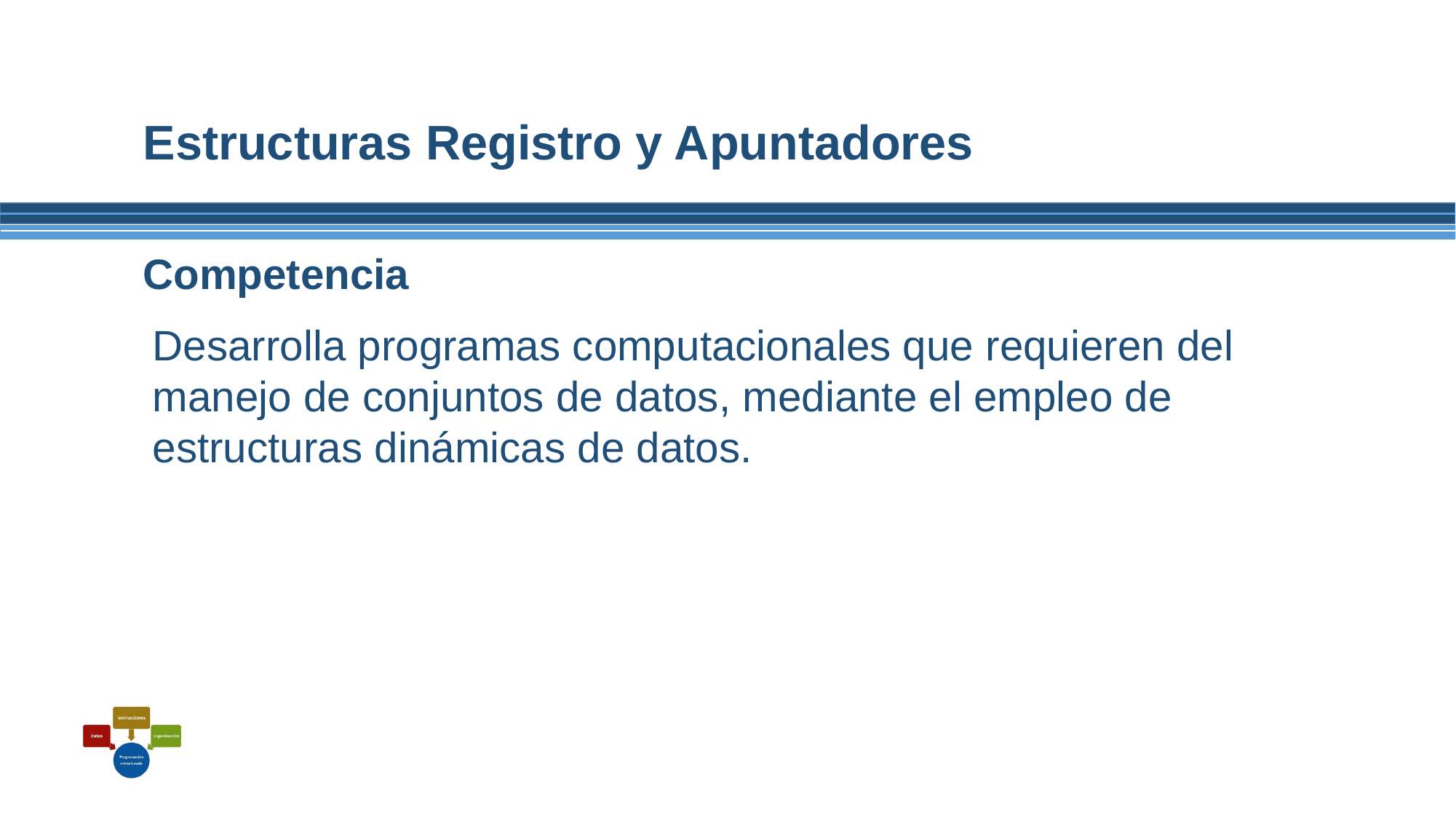

# Estructuras Registro y Apuntadores
Competencia
Desarrolla programas computacionales que requieren del manejo de conjuntos de datos, mediante el empleo de estructuras dinámicas de datos.